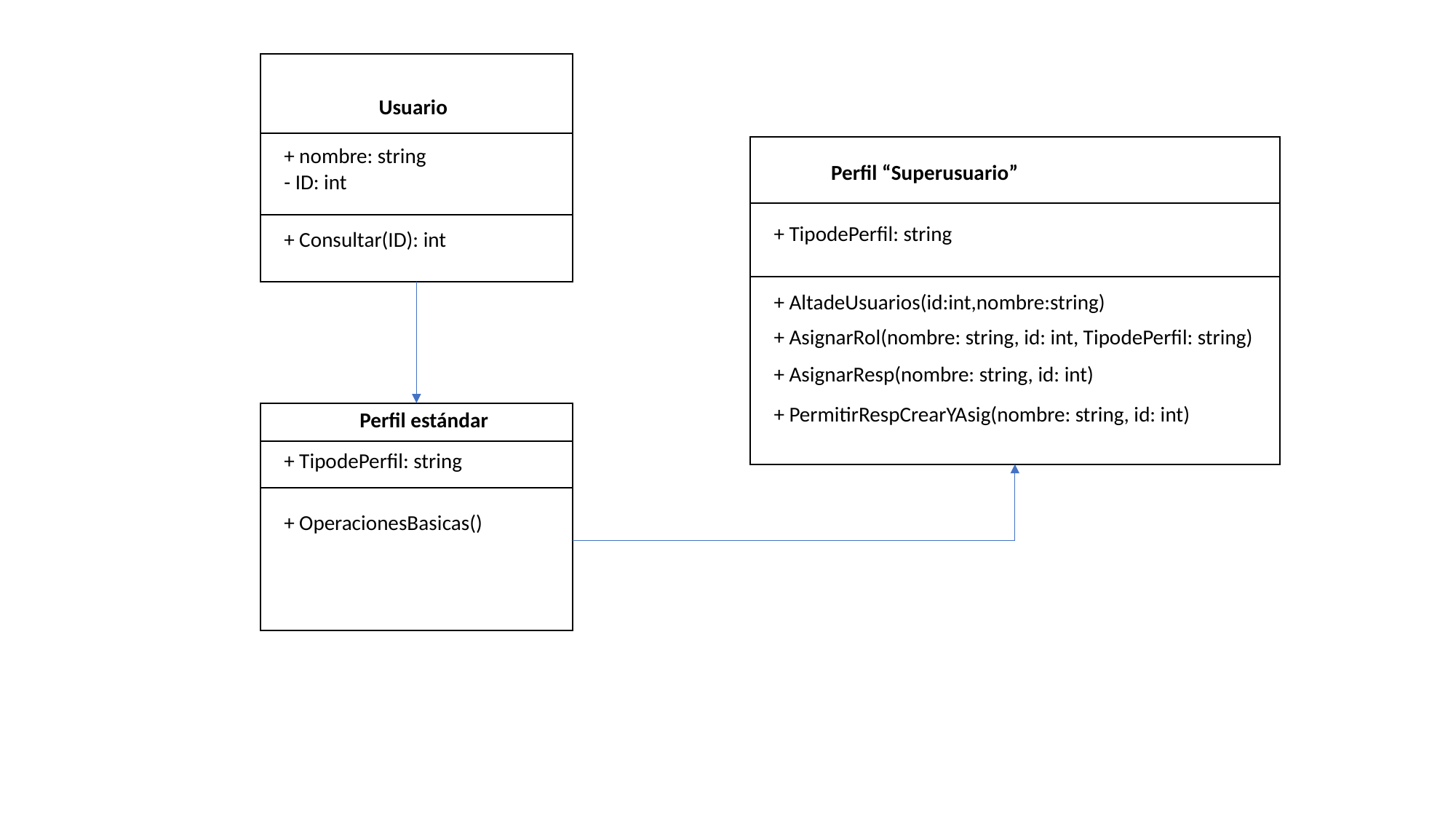

Usuario
+ nombre: string

Perfil “Superusuario”
- ID: int
+ TipodePerfil: string
+ Consultar(ID): int
+ AltadeUsuarios(id:int,nombre:string)
+ AsignarRol(nombre: string, id: int, TipodePerfil: string)
+ AsignarResp(nombre: string, id: int)
+ PermitirRespCrearYAsig(nombre: string, id: int)
Perfil estándar

+ TipodePerfil: string
+ OperacionesBasicas()